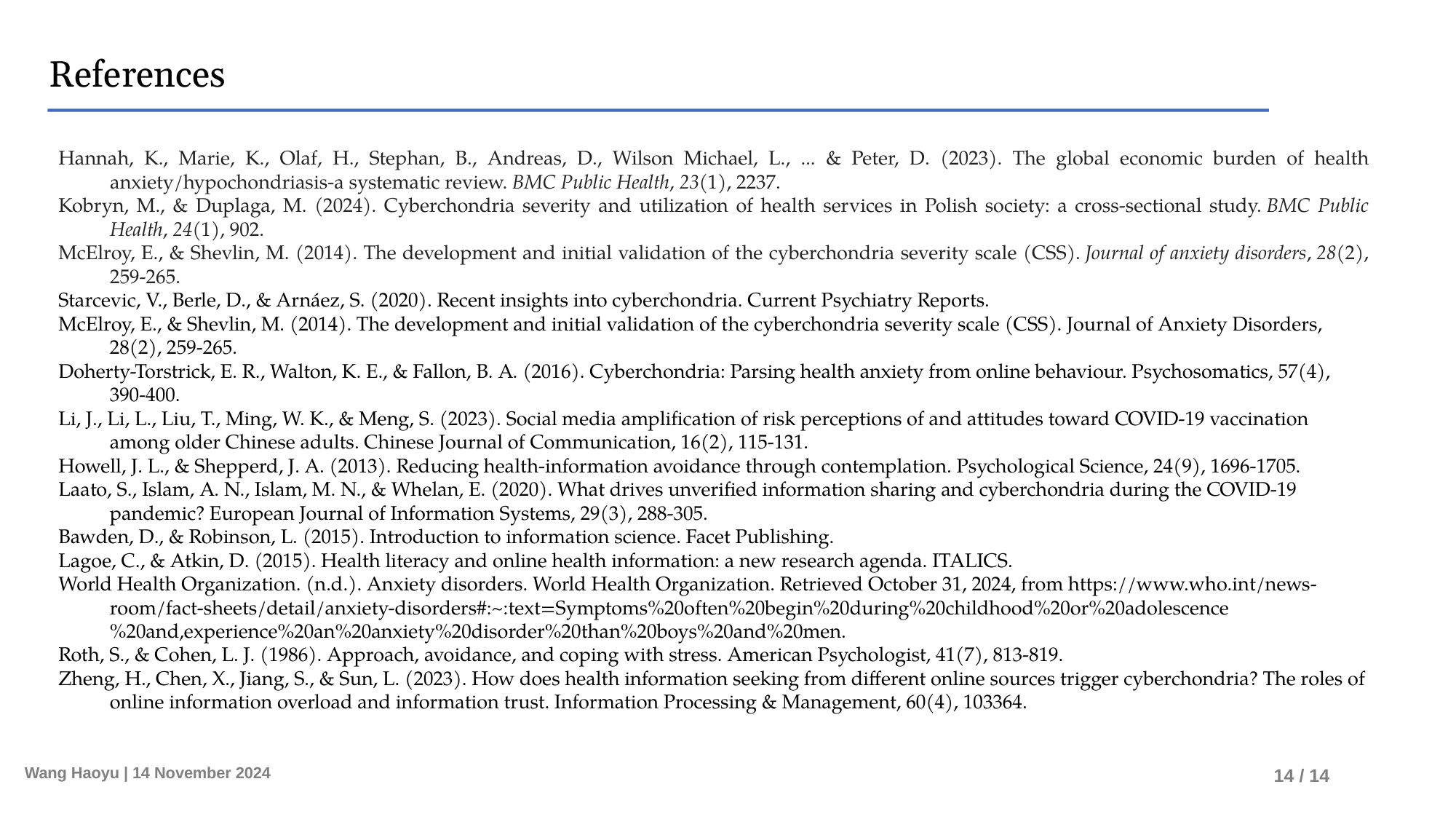

References
Hannah, K., Marie, K., Olaf, H., Stephan, B., Andreas, D., Wilson Michael, L., ... & Peter, D. (2023). The global economic burden of health anxiety/hypochondriasis-a systematic review. BMC Public Health, 23(1), 2237.
Kobryn, M., & Duplaga, M. (2024). Cyberchondria severity and utilization of health services in Polish society: a cross-sectional study. BMC Public Health, 24(1), 902.
McElroy, E., & Shevlin, M. (2014). The development and initial validation of the cyberchondria severity scale (CSS). Journal of anxiety disorders, 28(2), 259-265.
Starcevic, V., Berle, D., & Arnáez, S. (2020). Recent insights into cyberchondria. Current Psychiatry Reports.
McElroy, E., & Shevlin, M. (2014). The development and initial validation of the cyberchondria severity scale (CSS). Journal of Anxiety Disorders, 28(2), 259-265.
Doherty-Torstrick, E. R., Walton, K. E., & Fallon, B. A. (2016). Cyberchondria: Parsing health anxiety from online behaviour. Psychosomatics, 57(4), 390-400.
Li, J., Li, L., Liu, T., Ming, W. K., & Meng, S. (2023). Social media amplification of risk perceptions of and attitudes toward COVID-19 vaccination among older Chinese adults. Chinese Journal of Communication, 16(2), 115-131.
Howell, J. L., & Shepperd, J. A. (2013). Reducing health-information avoidance through contemplation. Psychological Science, 24(9), 1696-1705.
Laato, S., Islam, A. N., Islam, M. N., & Whelan, E. (2020). What drives unverified information sharing and cyberchondria during the COVID-19 pandemic? European Journal of Information Systems, 29(3), 288-305.
Bawden, D., & Robinson, L. (2015). Introduction to information science. Facet Publishing.
Lagoe, C., & Atkin, D. (2015). Health literacy and online health information: a new research agenda. ITALICS.
World Health Organization. (n.d.). Anxiety disorders. World Health Organization. Retrieved October 31, 2024, from https://www.who.int/news-room/fact-sheets/detail/anxiety-disorders#:~:text=Symptoms%20often%20begin%20during%20childhood%20or%20adolescence%20and,experience%20an%20anxiety%20disorder%20than%20boys%20and%20men.
Roth, S., & Cohen, L. J. (1986). Approach, avoidance, and coping with stress. American Psychologist, 41(7), 813-819.
Zheng, H., Chen, X., Jiang, S., & Sun, L. (2023). How does health information seeking from different online sources trigger cyberchondria? The roles of online information overload and information trust. Information Processing & Management, 60(4), 103364.

Wang Haoyu | 14 November 2024
14 / 14